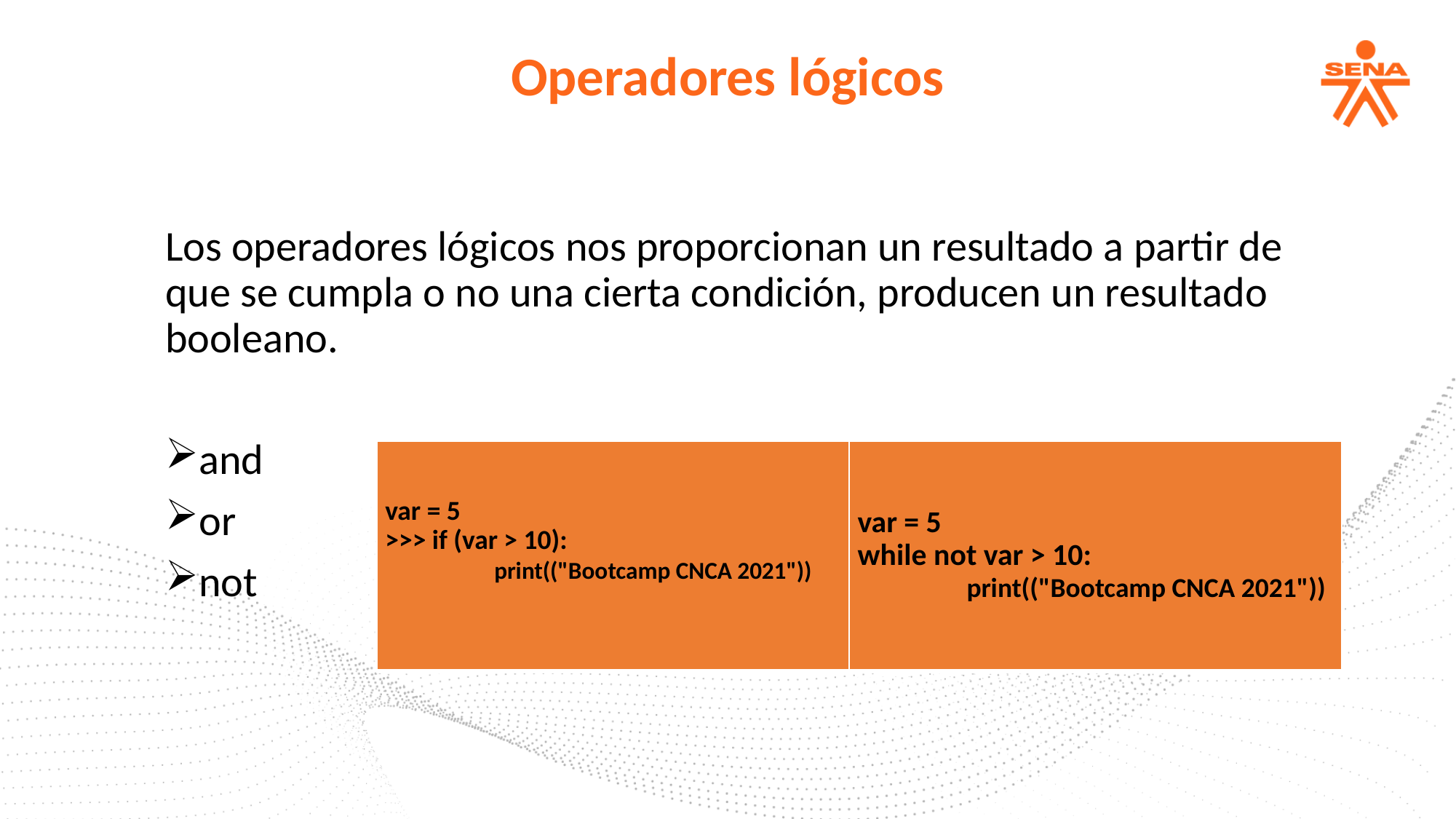

Operadores lógicos
Los operadores lógicos nos proporcionan un resultado a partir de que se cumpla o no una cierta condición, producen un resultado booleano.

and
or
not

| var = 5 >>> if (var > 10): print(("Bootcamp CNCA 2021")) | var = 5 while not var > 10: print(("Bootcamp CNCA 2021")) |
| --- | --- |